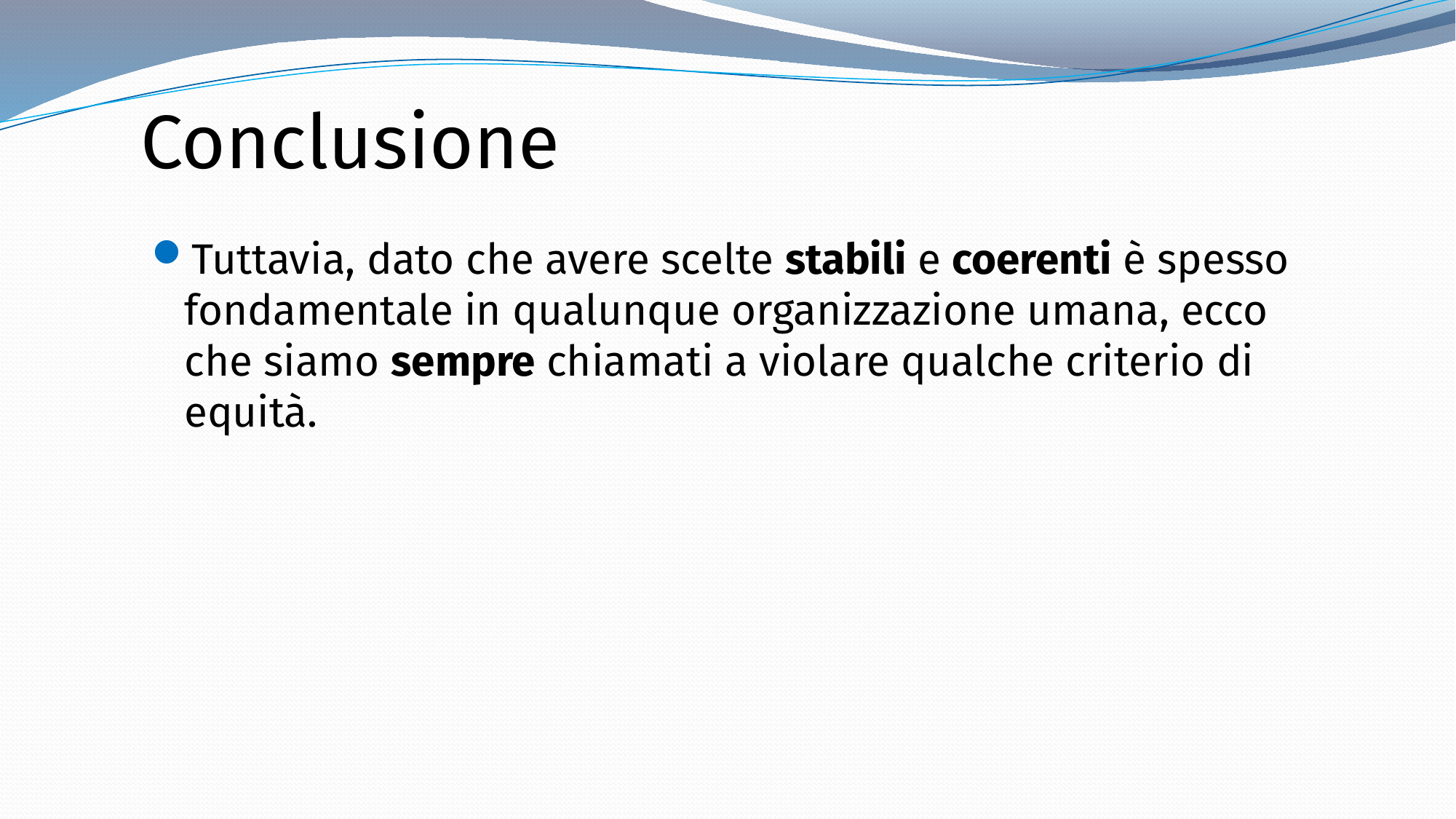

# Conclusione
Tuttavia, dato che avere scelte stabili e coerenti è spesso fondamentale in qualunque organizzazione umana, ecco che siamo sempre chiamati a violare qualche criterio di equità.